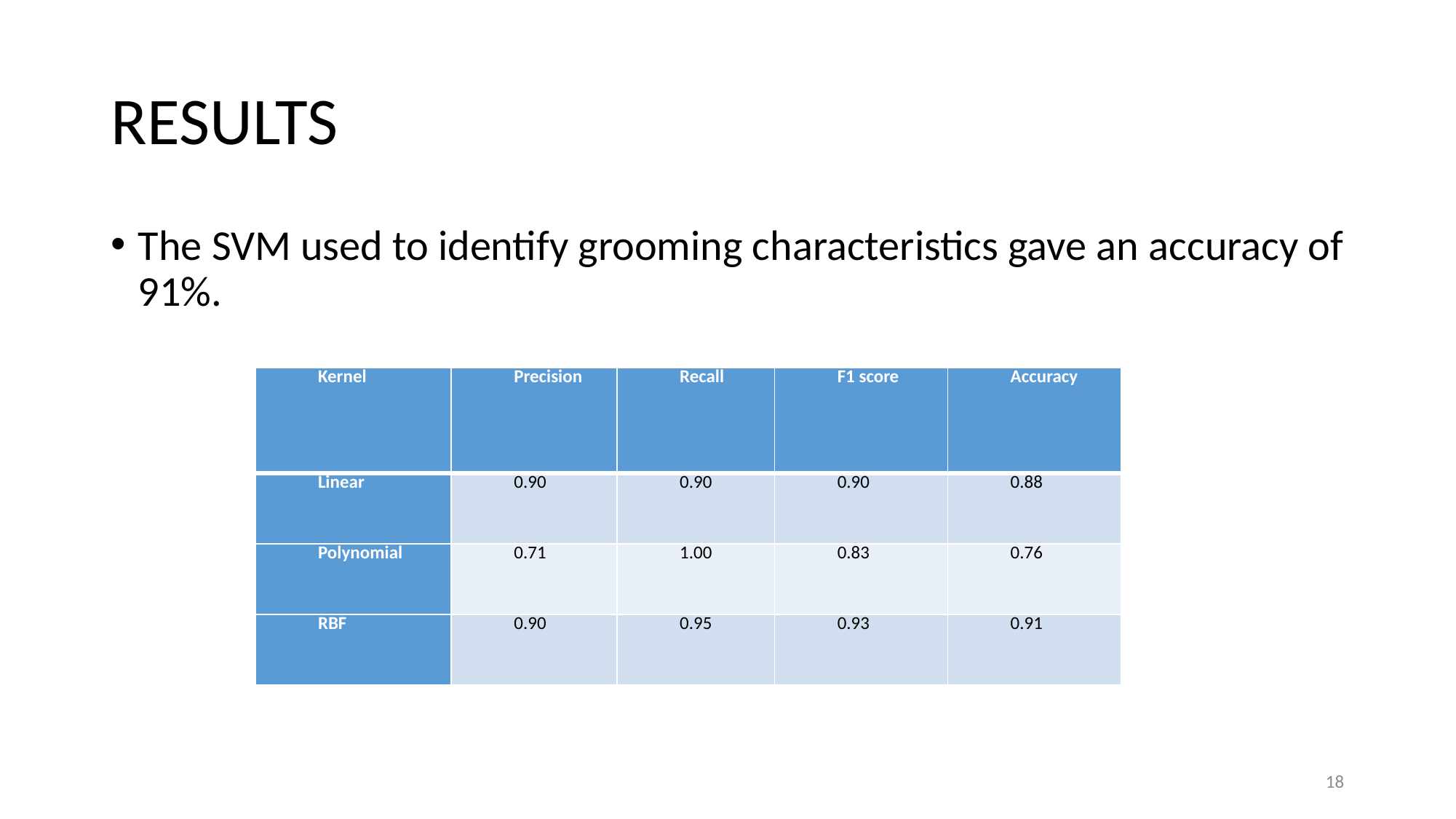

# RESULTS
The SVM used to identify grooming characteristics gave an accuracy of 91%.

| Kernel | Precision | Recall | F1 score | Accuracy |
| --- | --- | --- | --- | --- |
| Linear | 0.90 | 0.90 | 0.90 | 0.88 |
| Polynomial | 0.71 | 1.00 | 0.83 | 0.76 |
| RBF | 0.90 | 0.95 | 0.93 | 0.91 |
18